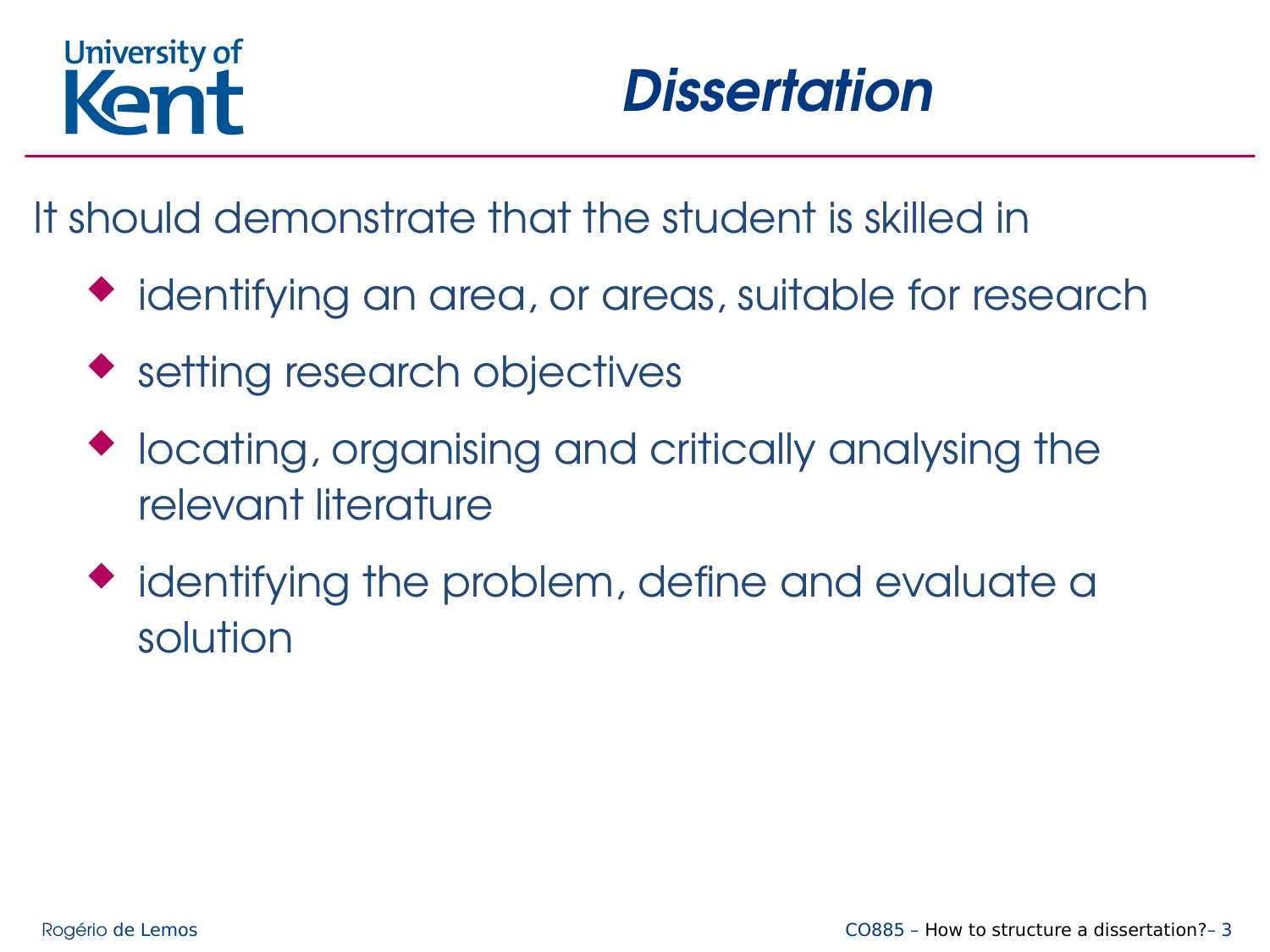

# Dissertation
It should demonstrate that the student is skilled in
identifying an area, or areas, suitable for research
setting research objectives
locating, organising and critically analysing the relevant literature
identifying the problem, define and evaluate a solution